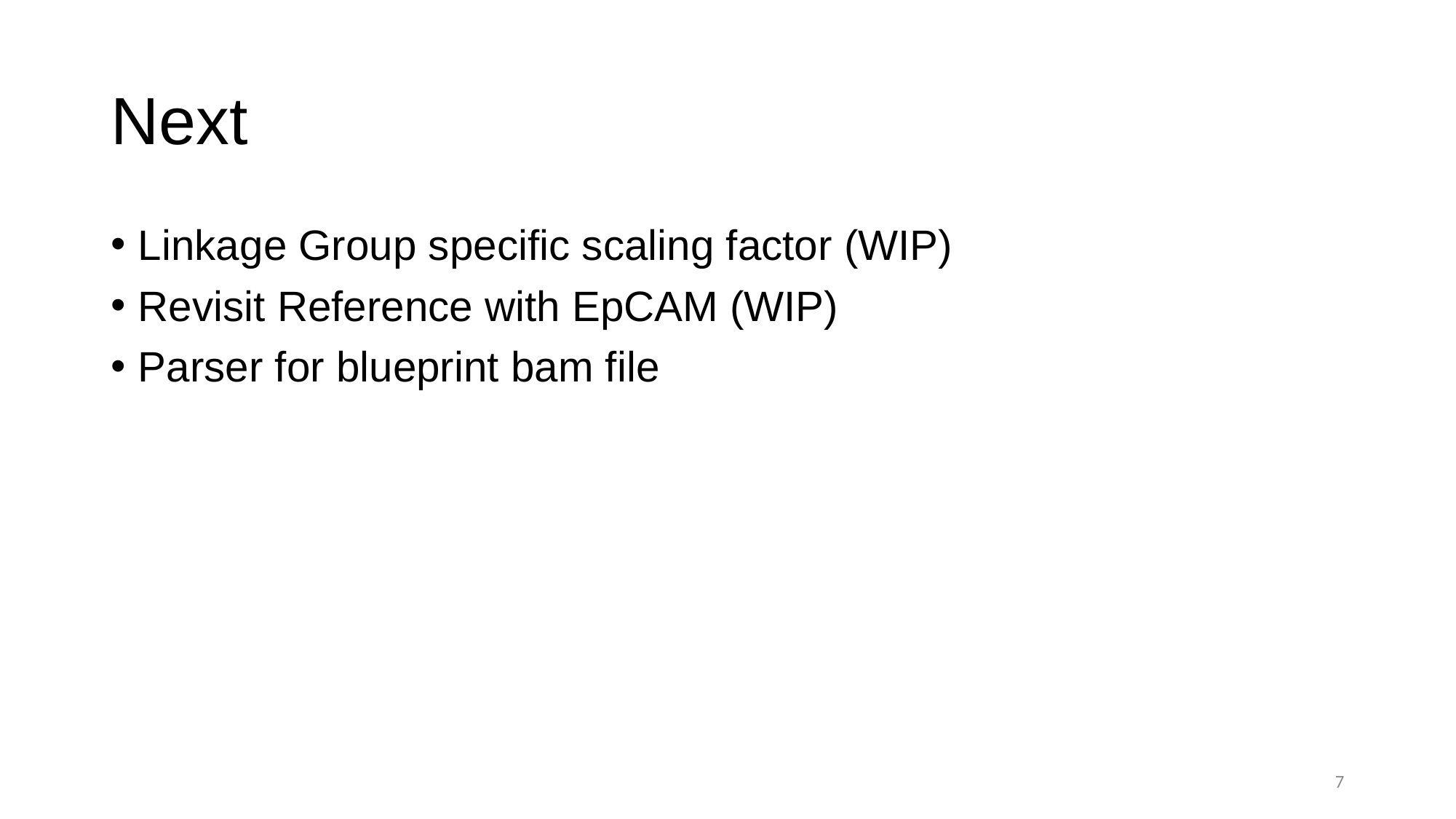

# Next
Linkage Group specific scaling factor (WIP)
Revisit Reference with EpCAM (WIP)
Parser for blueprint bam file
7